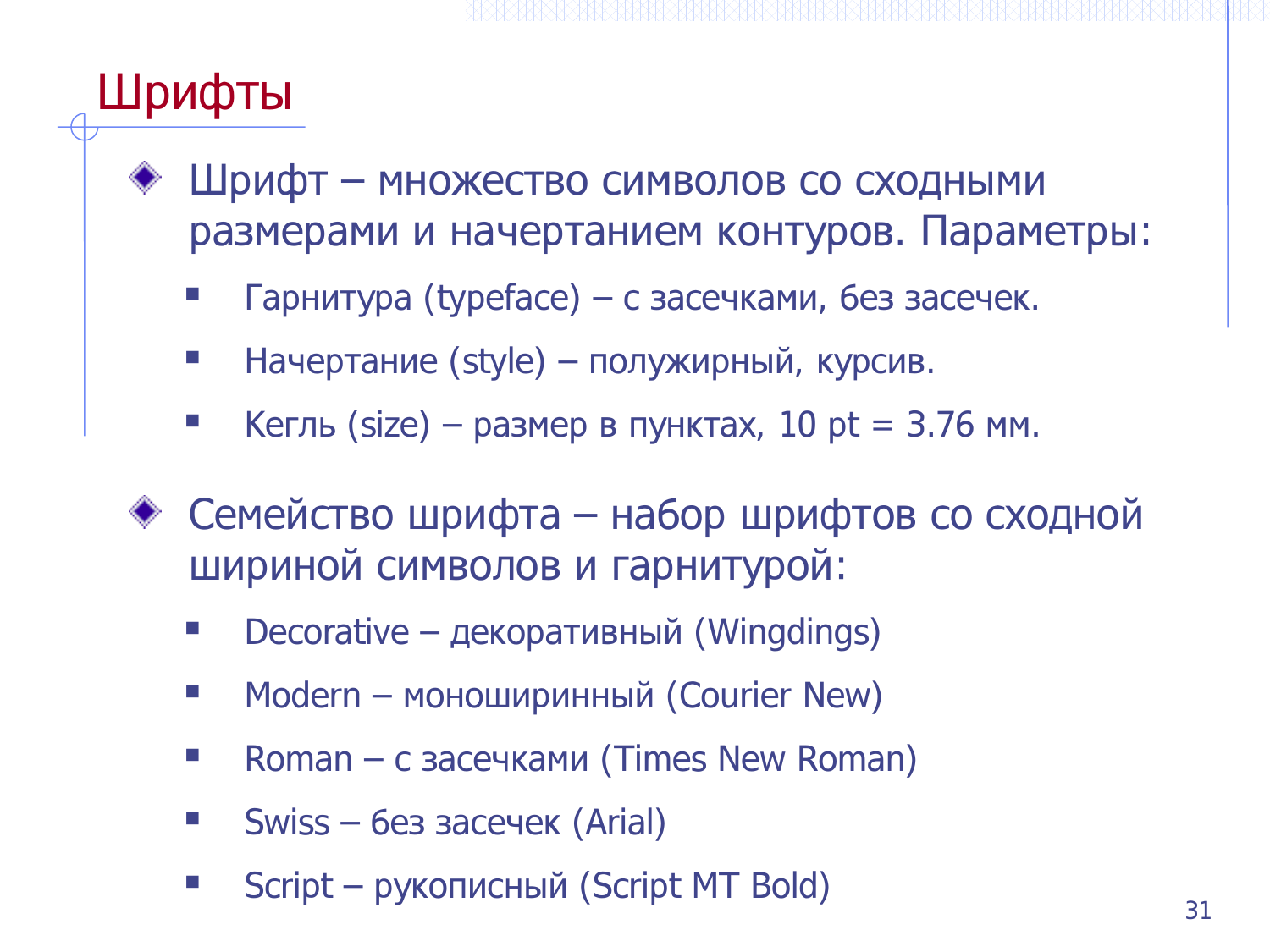

# Шрифты
Шрифт – множество символов со сходными размерами и начертанием контуров. Параметры:
Гарнитура (typeface) – с засечками, без засечек.
Начертание (style) – полужирный, курсив.
Кегль (size) – размер в пунктах, 10 pt = 3.76 мм.
Семейство шрифта – набор шрифтов со сходной шириной символов и гарнитурой:
Decorative – декоративный (Wingdings)
Modern – моноширинный (Courier New)
Roman – с засечками (Times New Roman)
Swiss – без засечек (Arial)
Script – рукописный (Script MT Bold)
31